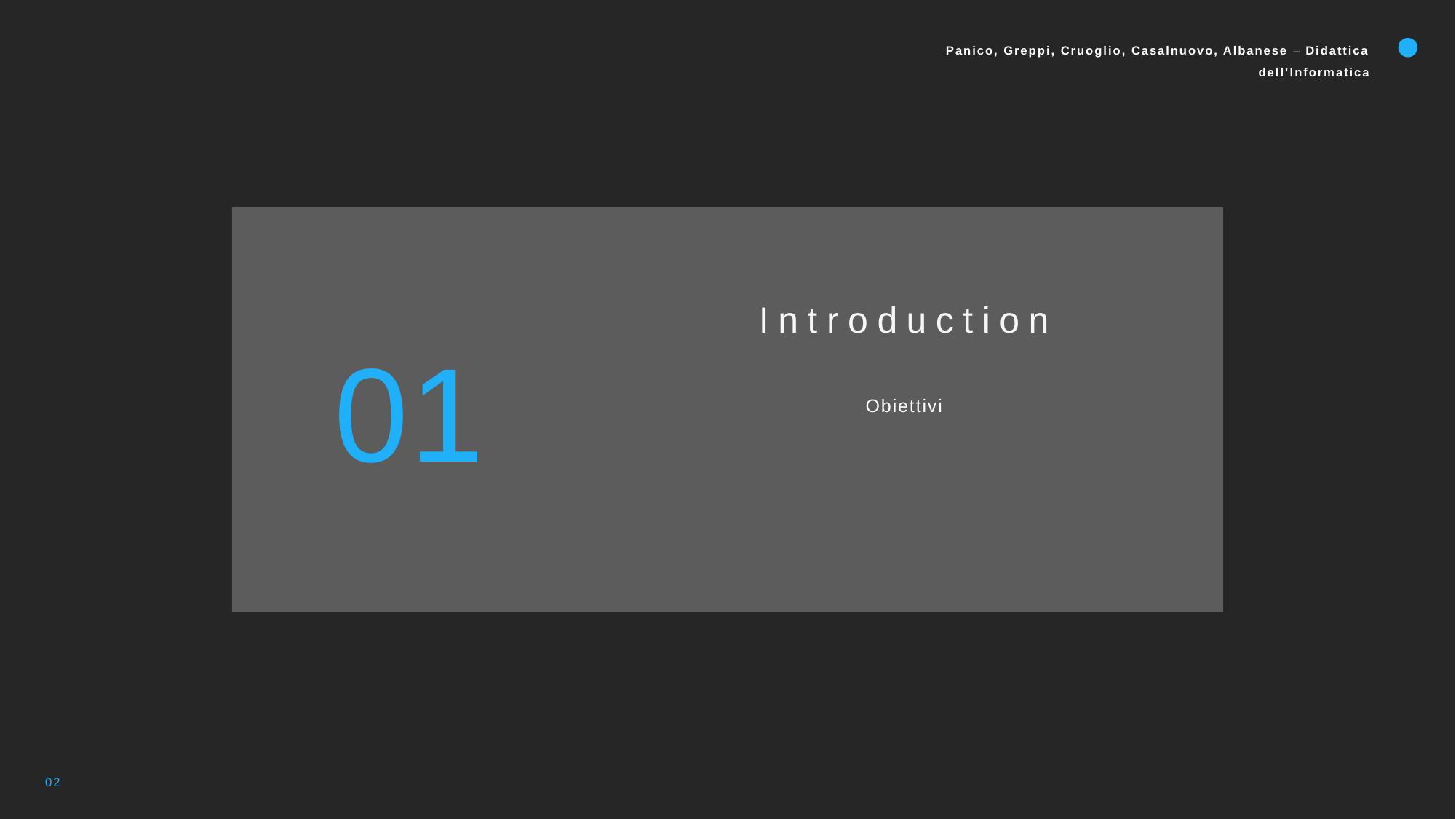

Panico, Greppi, Cruoglio, Casalnuovo, Albanese – Didattica dell’Informatica

Introduction
01
Obiettivi
02